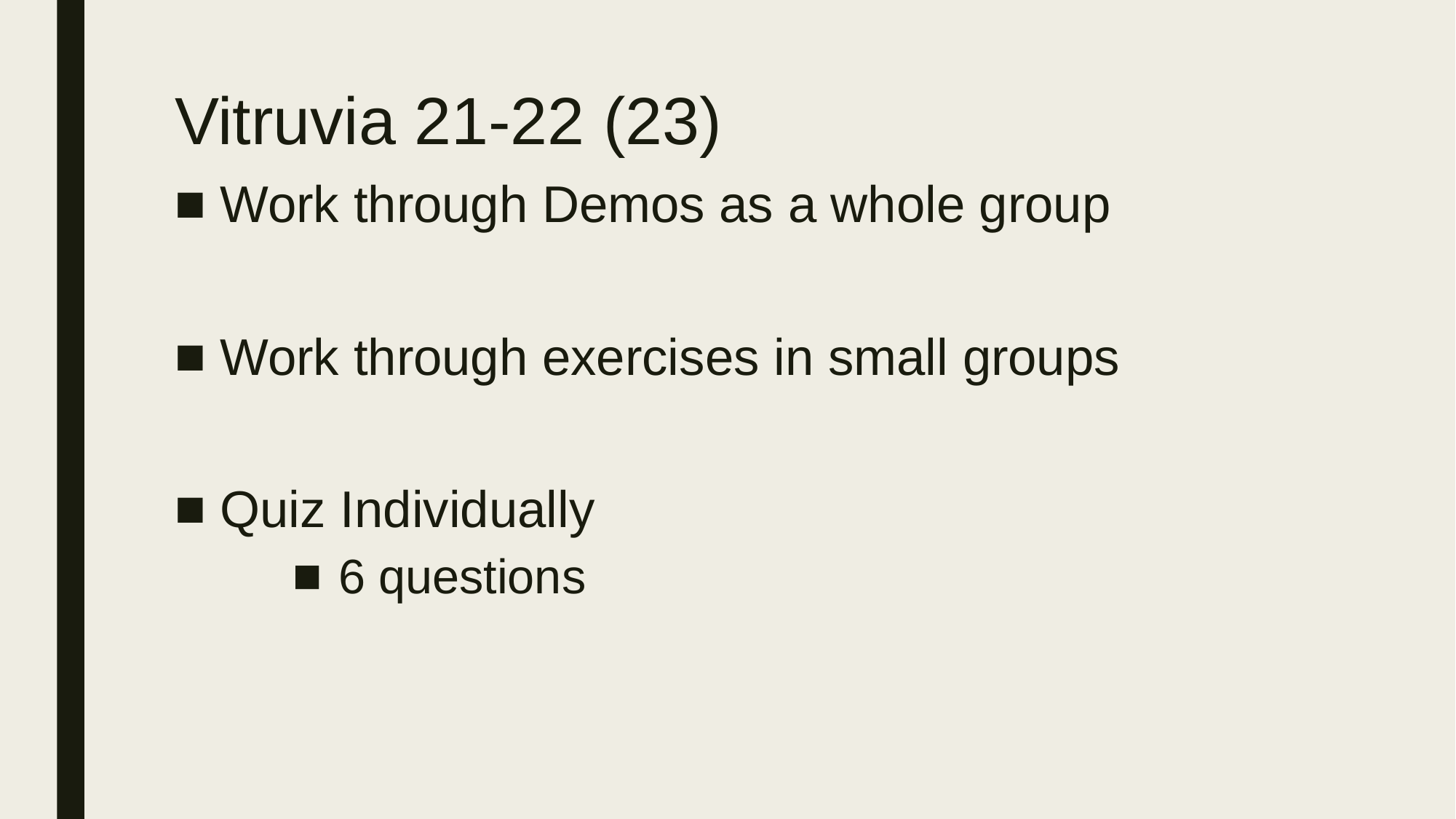

# Vitruvia 21-22 (23)
Work through Demos as a whole group

Work through exercises in small groups

Quiz Individually
6 questions